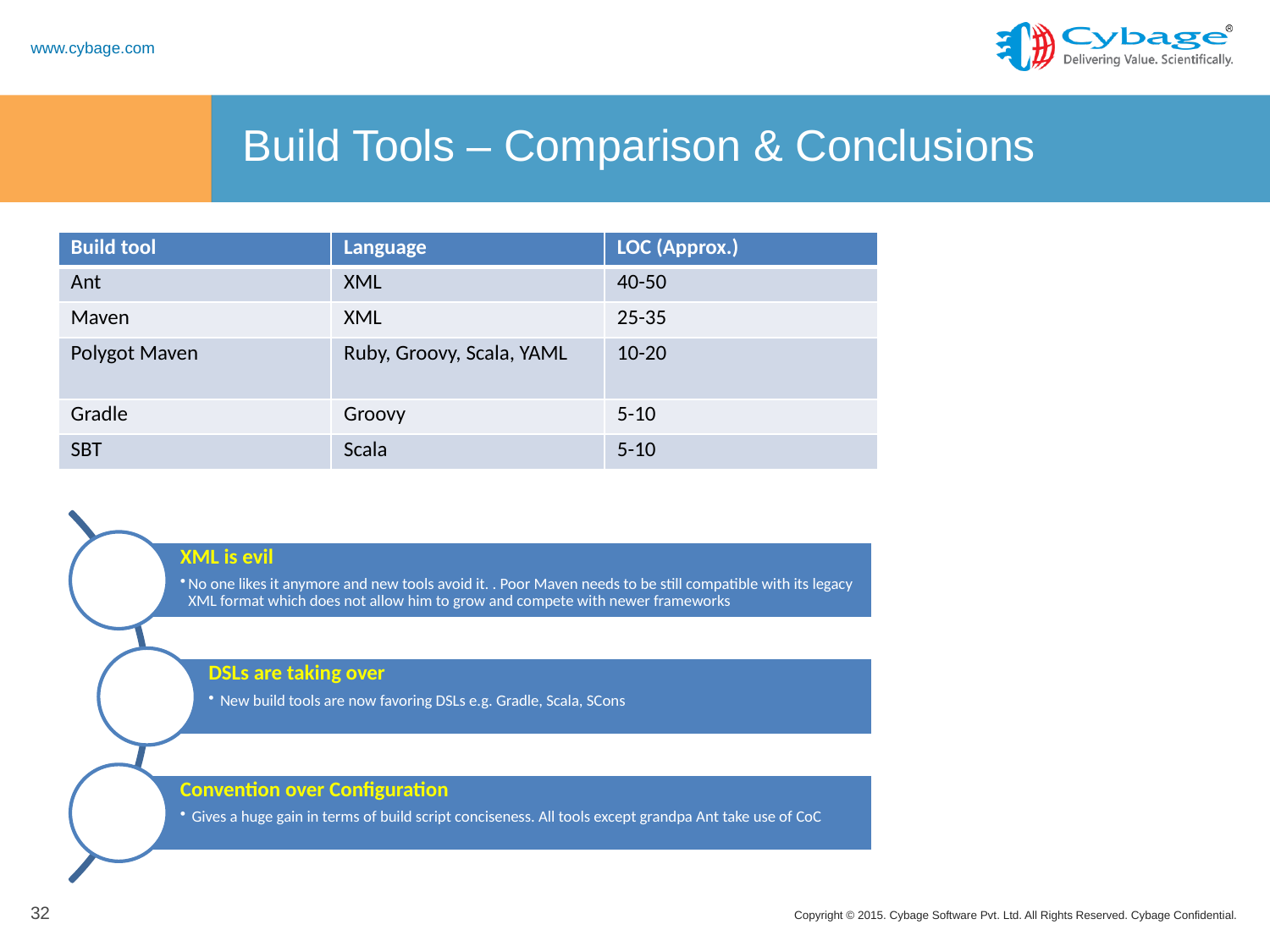

# Build Tools – Comparison & Conclusions
| Build tool | Language | LOC (Approx.) |
| --- | --- | --- |
| Ant | XML | 40-50 |
| Maven | XML | 25-35 |
| Polygot Maven | Ruby, Groovy, Scala, YAML | 10-20 |
| Gradle | Groovy | 5-10 |
| SBT | Scala | 5-10 |
XML is evil
No one likes it anymore and new tools avoid it. . Poor Maven needs to be still compatible with its legacy XML format which does not allow him to grow and compete with newer frameworks
DSLs are taking over
 New build tools are now favoring DSLs e.g. Gradle, Scala, SCons
Convention over Configuration
 Gives a huge gain in terms of build script conciseness. All tools except grandpa Ant take use of CoC
32